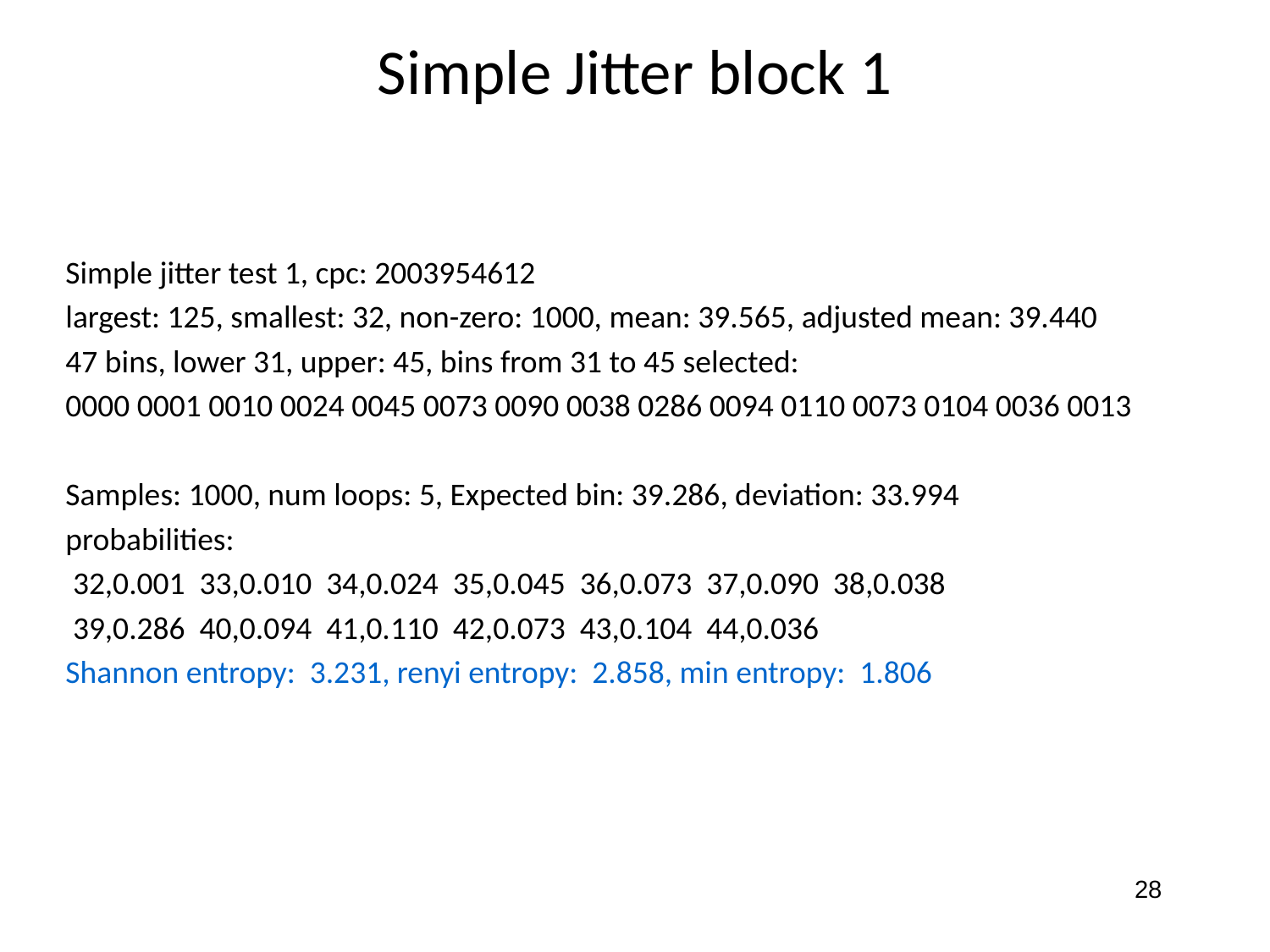

# Simple Jitter block 1
Simple jitter test 1, cpc: 2003954612
largest: 125, smallest: 32, non-zero: 1000, mean: 39.565, adjusted mean: 39.440
47 bins, lower 31, upper: 45, bins from 31 to 45 selected:
0000 0001 0010 0024 0045 0073 0090 0038 0286 0094 0110 0073 0104 0036 0013

Samples: 1000, num loops: 5, Expected bin: 39.286, deviation: 33.994
probabilities:
 32,0.001  33,0.010  34,0.024  35,0.045  36,0.073  37,0.090  38,0.038
 39,0.286  40,0.094  41,0.110  42,0.073  43,0.104  44,0.036
Shannon entropy:  3.231, renyi entropy:  2.858, min entropy:  1.806
28